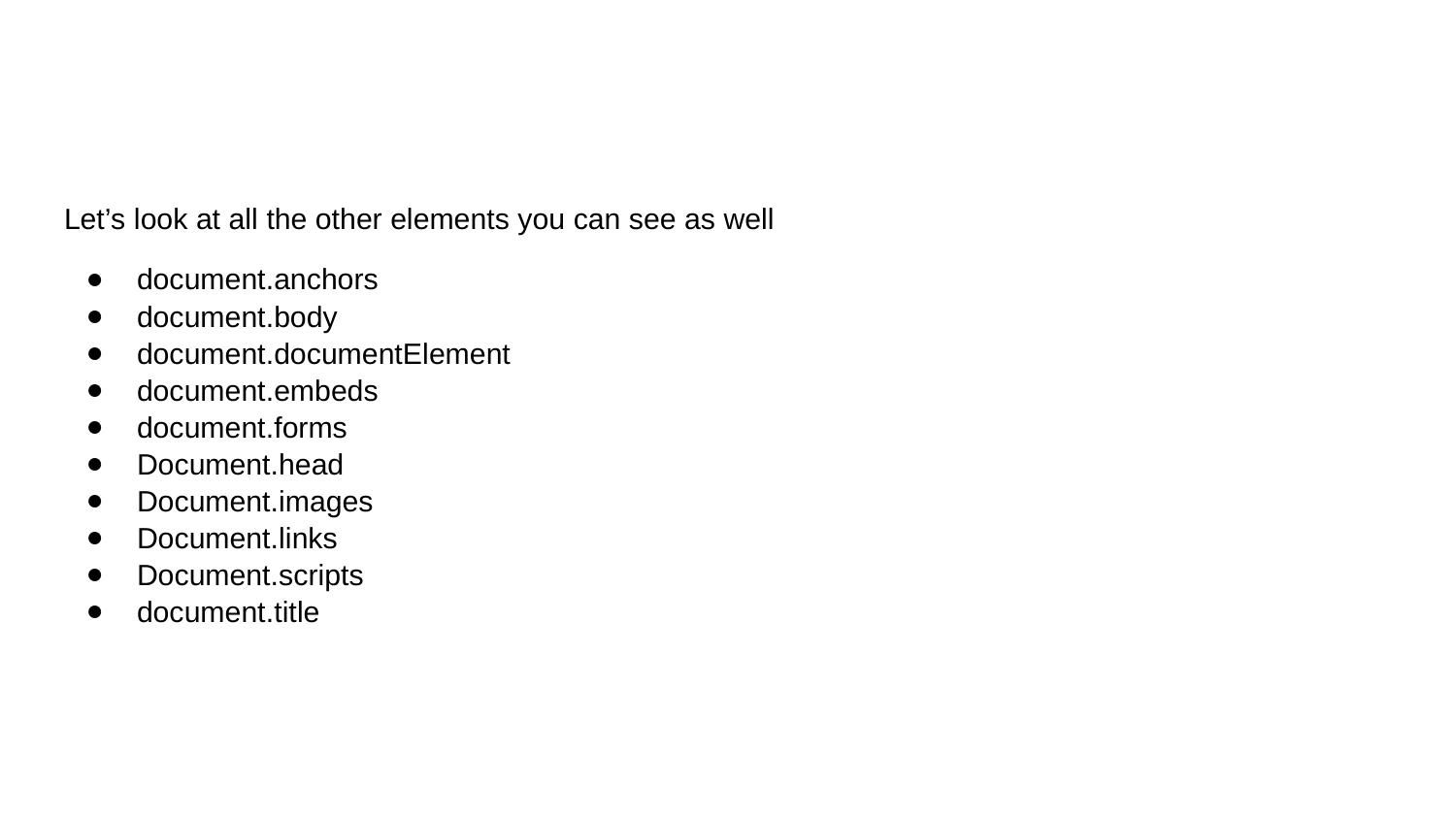

#
Let’s look at all the other elements you can see as well
document.anchors
document.body
document.documentElement
document.embeds
document.forms
Document.head
Document.images
Document.links
Document.scripts
document.title